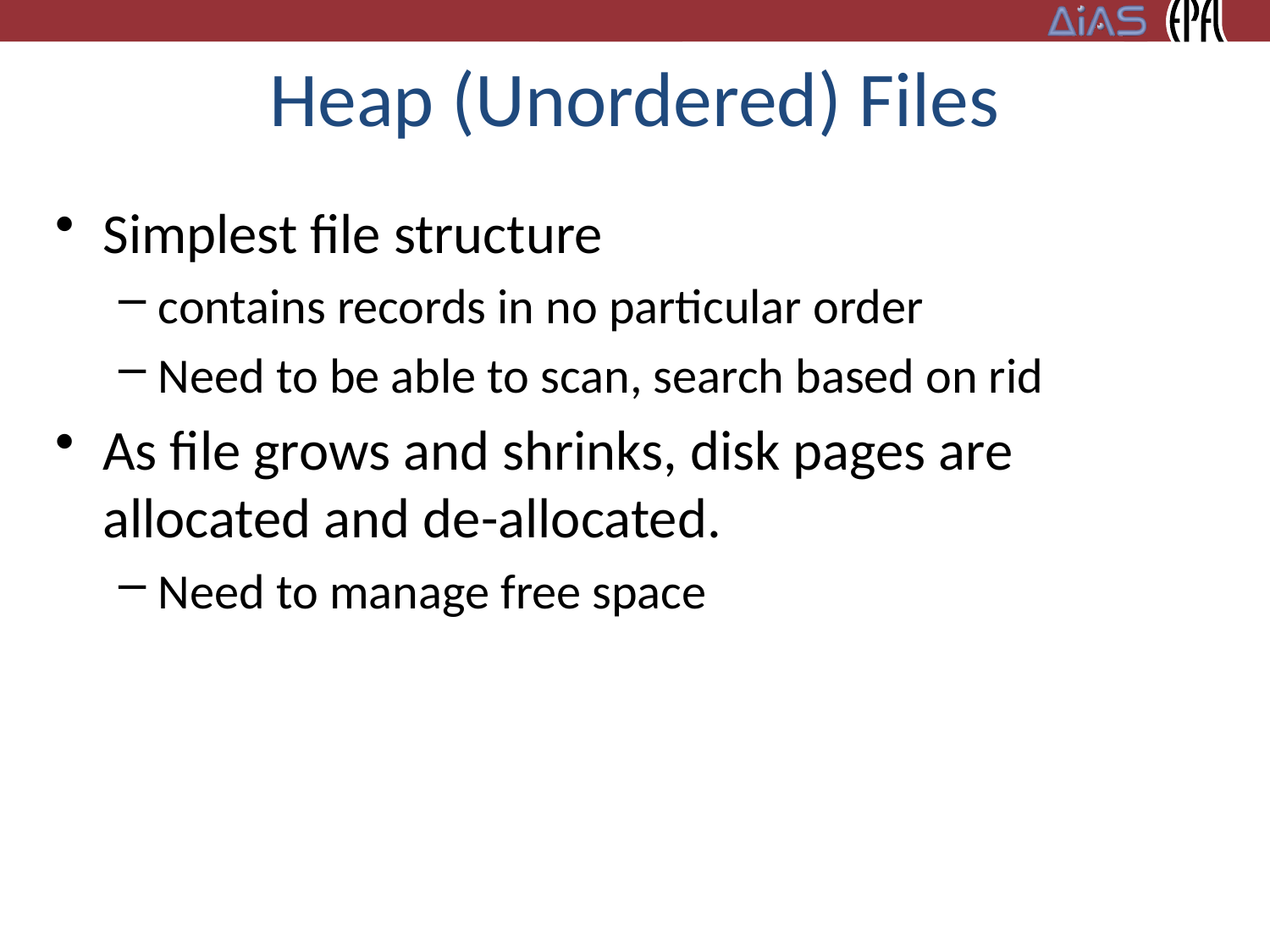

# Heap (Unordered) Files
Simplest file structure
contains records in no particular order
Need to be able to scan, search based on rid
As file grows and shrinks, disk pages are allocated and de-allocated.
Need to manage free space